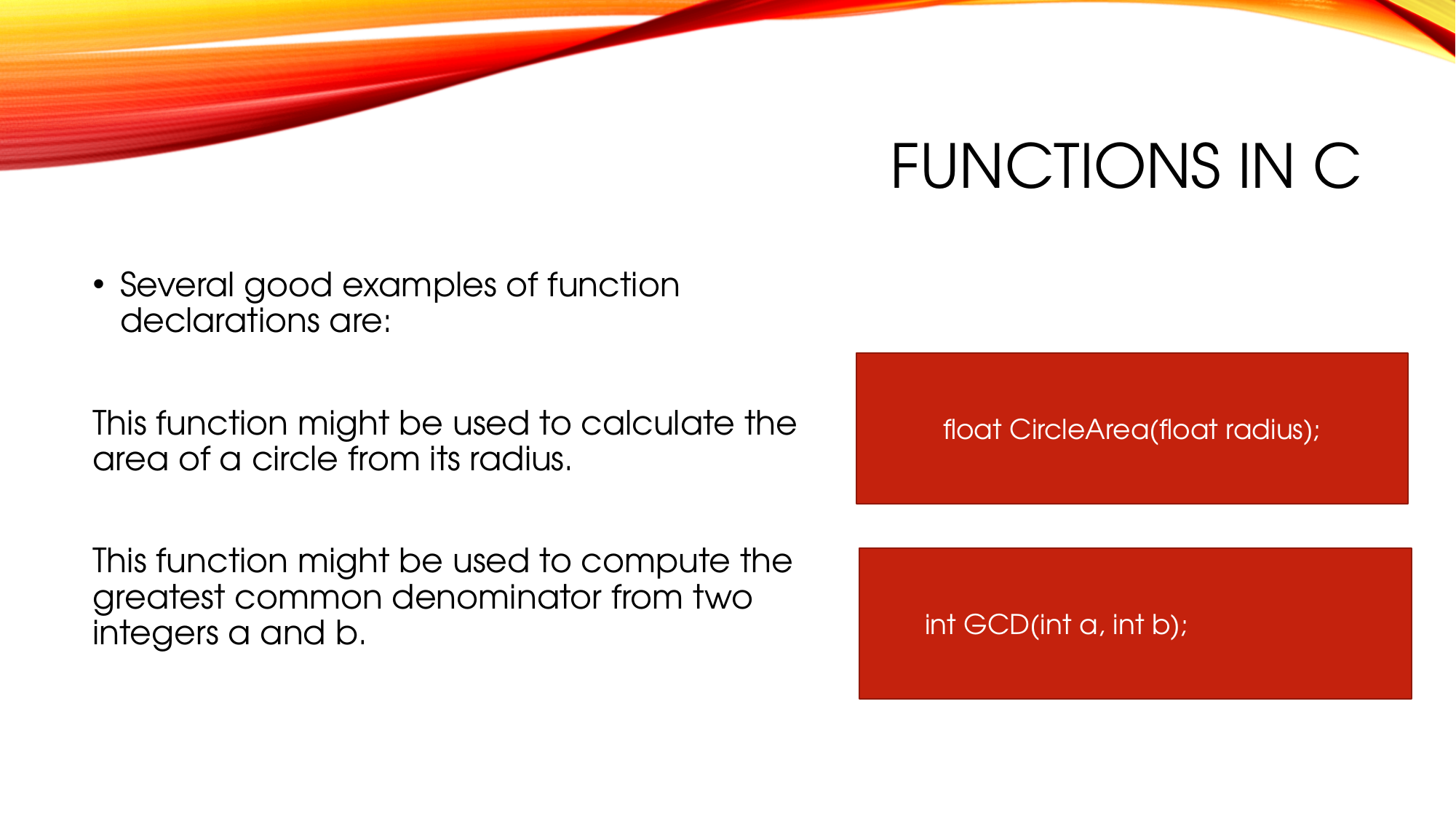

# FUNCTIONS IN C
Several good examples of function declarations are:

This function might be used to calculate the area of a circle from its radius.

This function might be used to compute the greatest common denominator from two integers a and b.
float CircleArea(float radius);
int GCD(int a, int b);